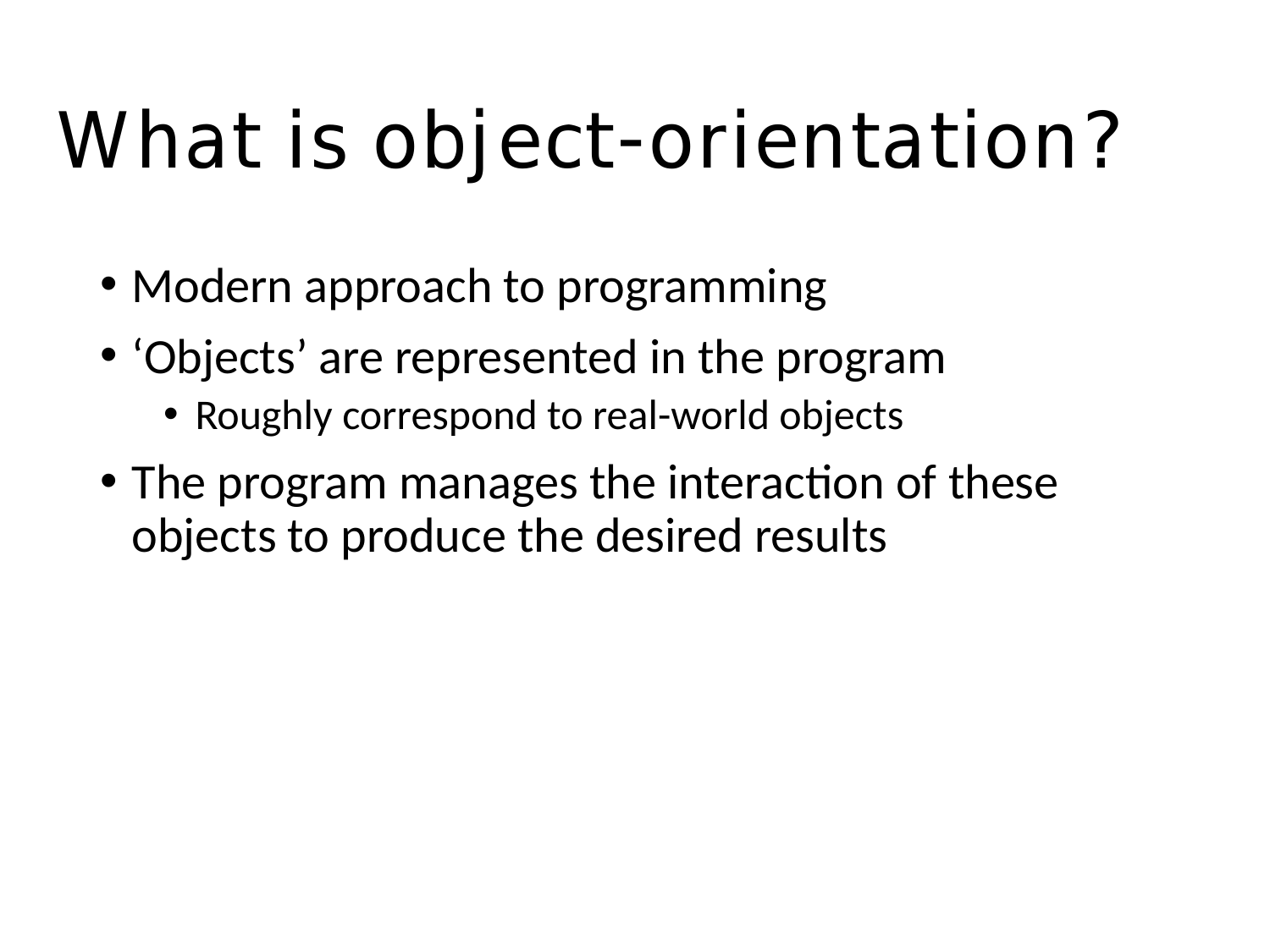

# What is object-orientation?
Modern approach to programming
‘Objects’ are represented in the program
Roughly correspond to real-world objects
The program manages the interaction of these objects to produce the desired results